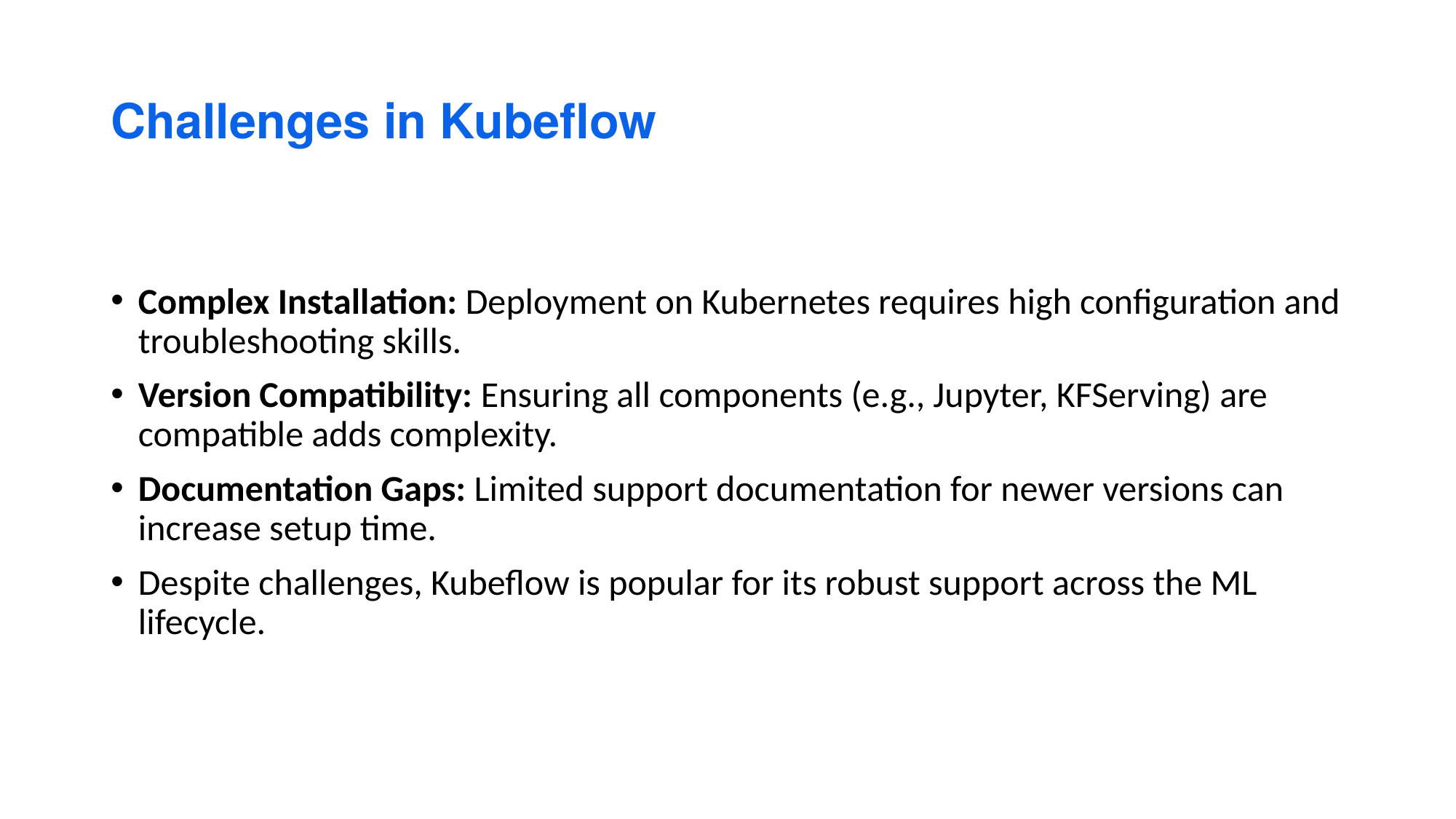

# Challenges in Kubeflow

Complex Installation: Deployment on Kubernetes requires high configuration and troubleshooting skills.
Version Compatibility: Ensuring all components (e.g., Jupyter, KFServing) are compatible adds complexity.
Documentation Gaps: Limited support documentation for newer versions can increase setup time.
Despite challenges, Kubeflow is popular for its robust support across the ML lifecycle.